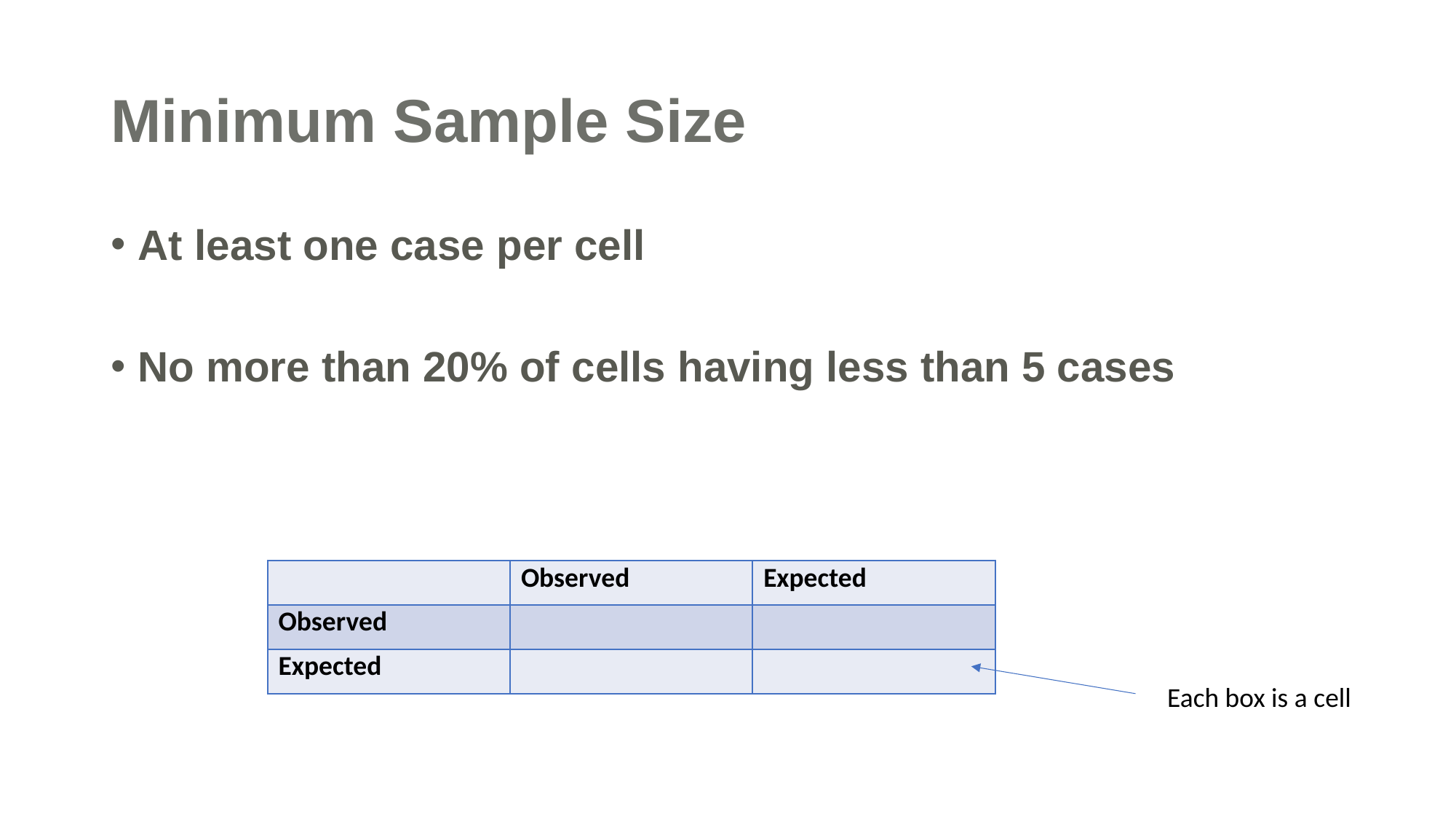

# Minimum Sample Size
At least one case per cell

No more than 20% of cells having less than 5 cases
|  | Observed | Expected |
| --- | --- | --- |
| Observed |  |  |
| Expected |  |  |
Each box is a cell